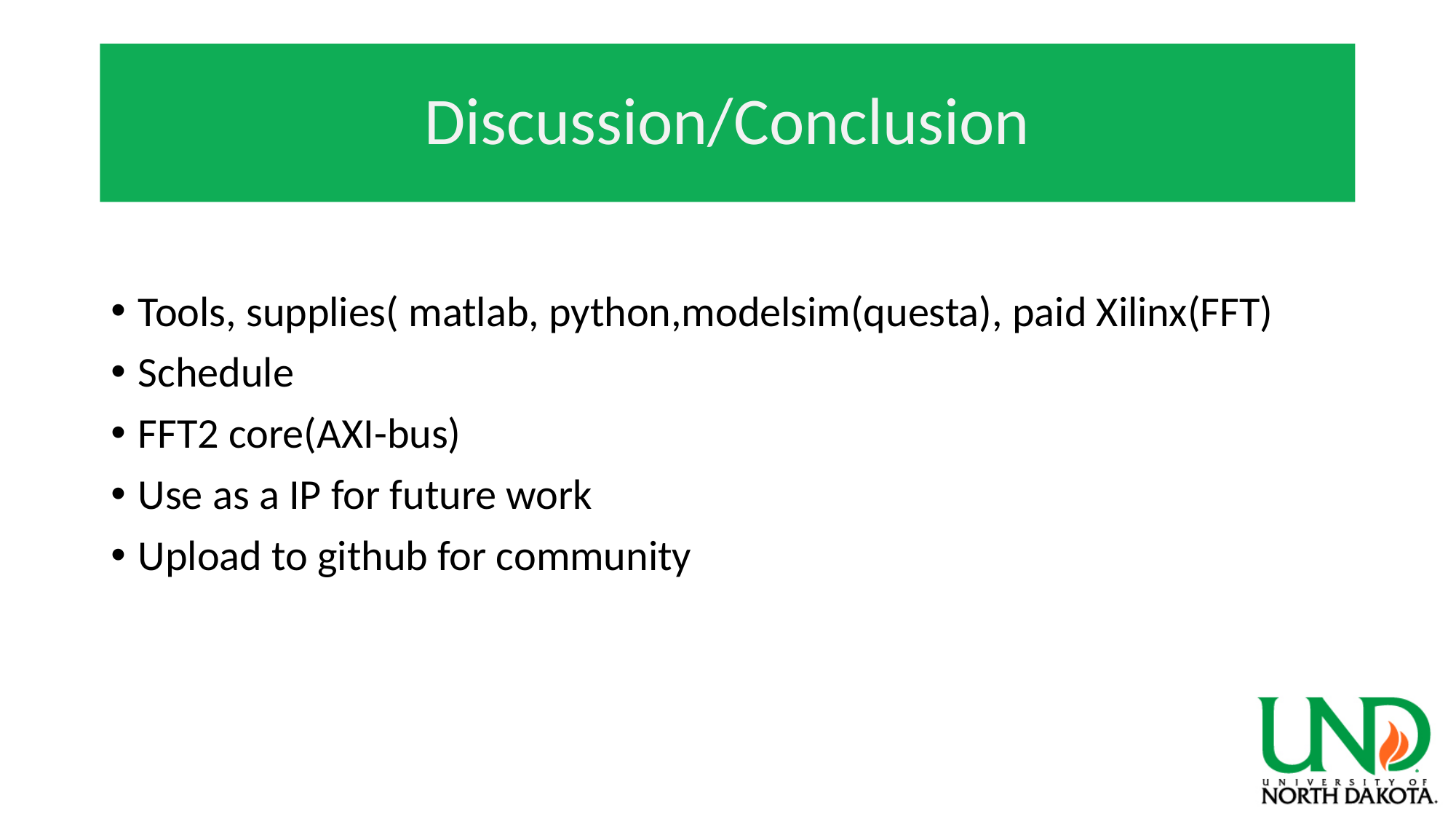

# Discussion/Conclusion

Tools, supplies( matlab, python,modelsim(questa), paid Xilinx(FFT)
Schedule
FFT2 core(AXI-bus)
Use as a IP for future work
Upload to github for community